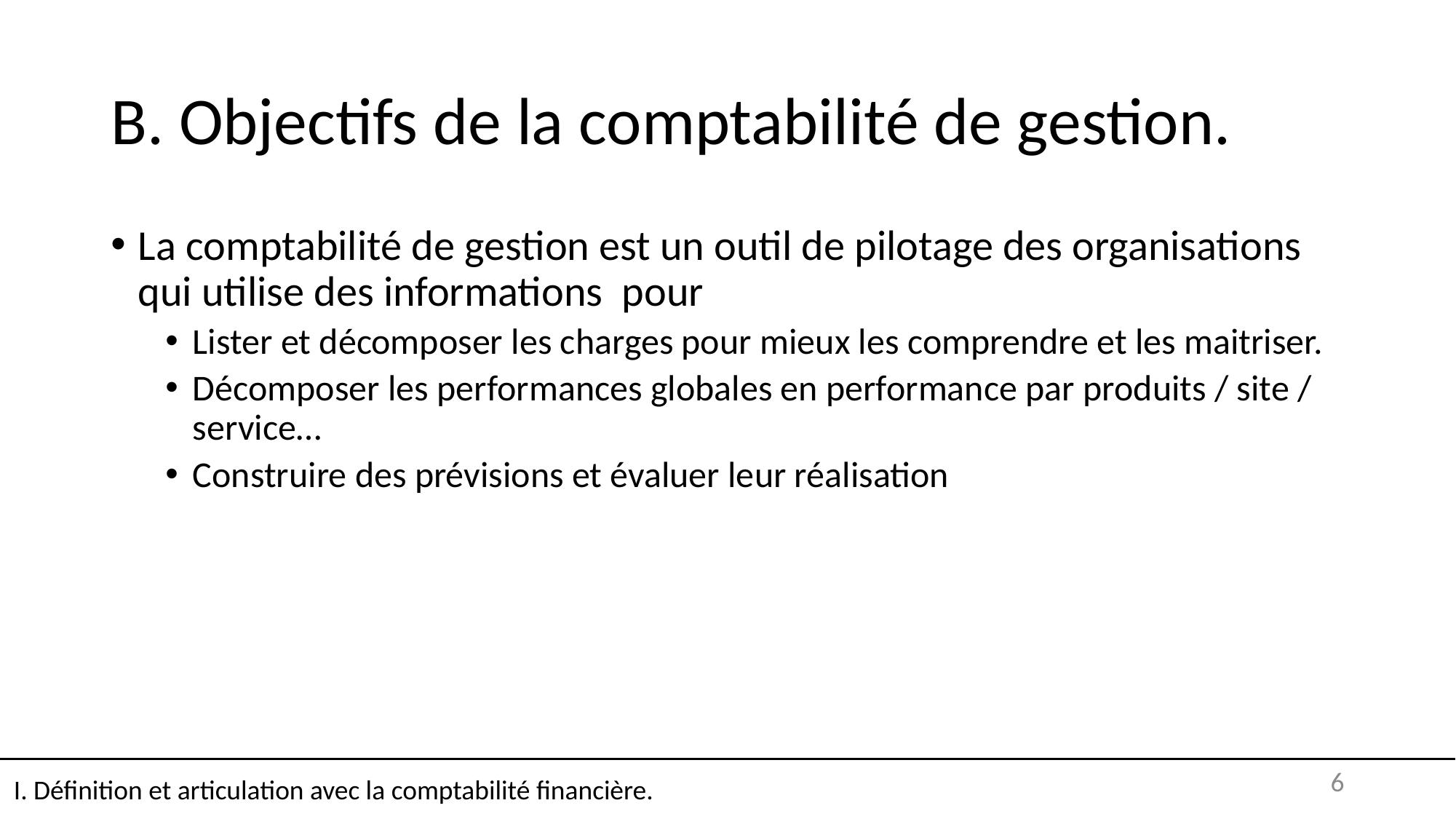

# B. Objectifs de la comptabilité de gestion.
La comptabilité de gestion est un outil de pilotage des organisations qui utilise des informations  pour
Lister et décomposer les charges pour mieux les comprendre et les maitriser.
Décomposer les performances globales en performance par produits / site / service…
Construire des prévisions et évaluer leur réalisation

I. Définition et articulation avec la comptabilité financière.
6